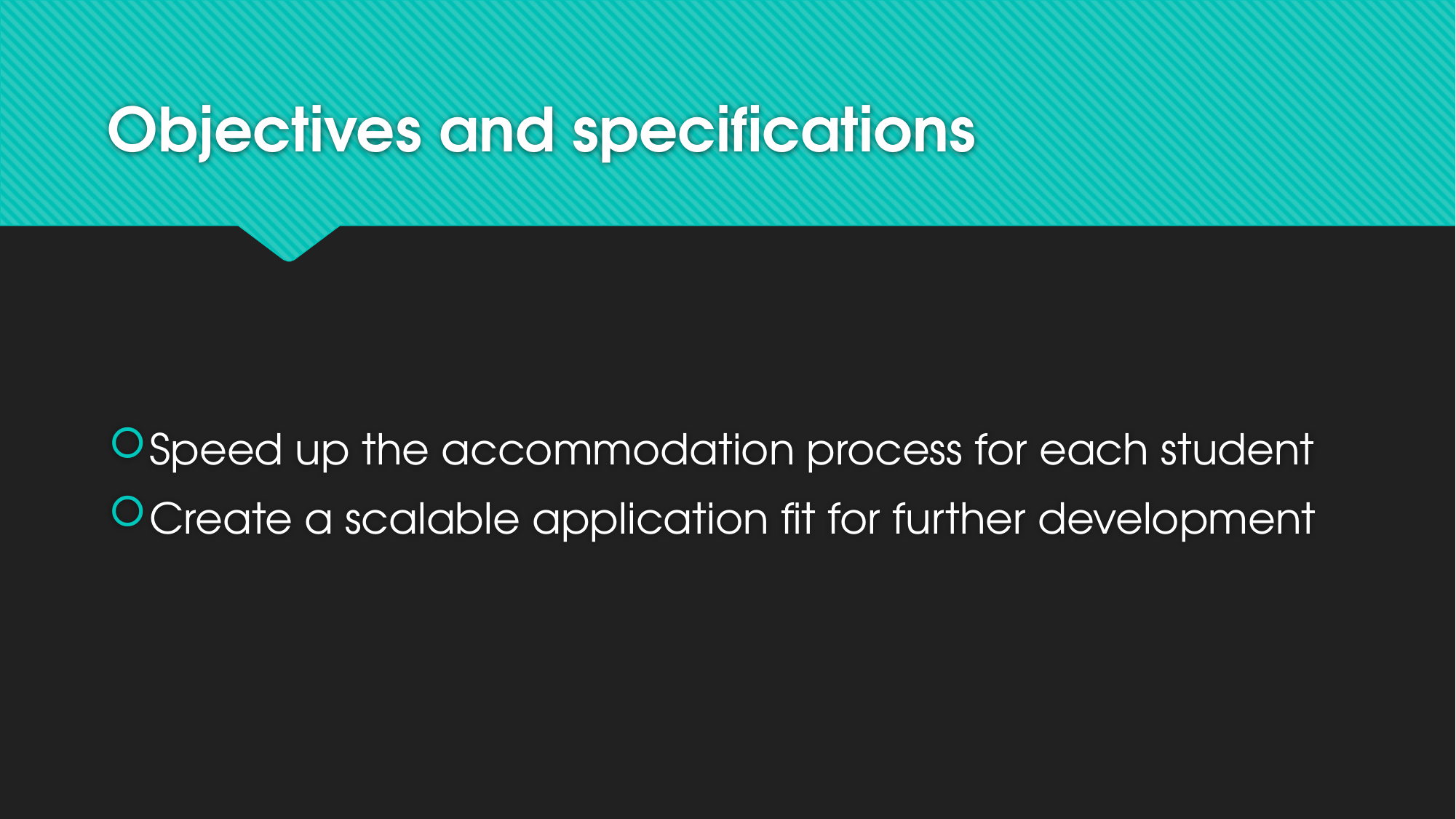

# Objectives and specifications
Speed up the accommodation process for each student
Create a scalable application fit for further development